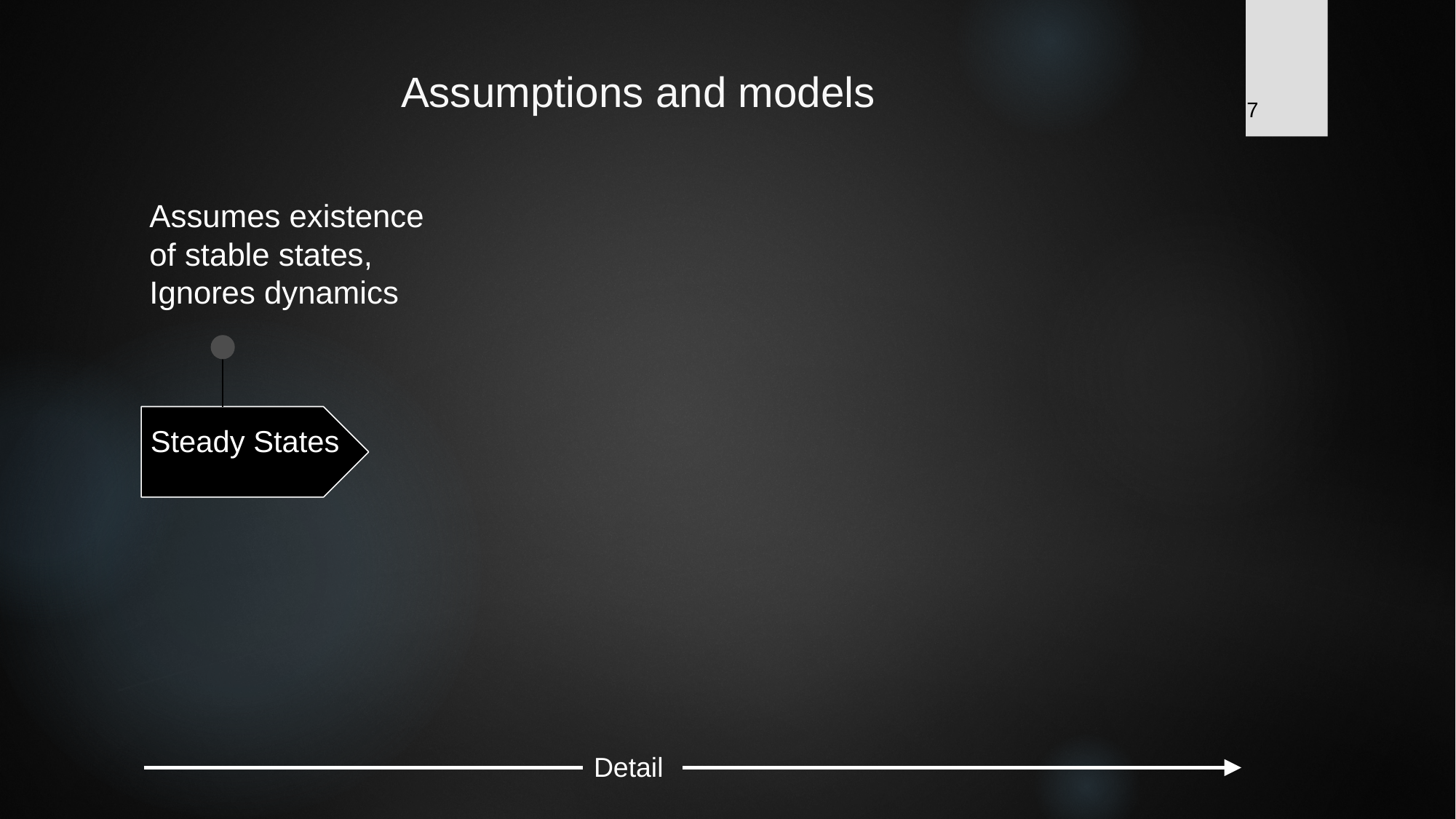

7
# Assumptions and models
Assumes existence of stable states,
Ignores dynamics

Steady States
Detail